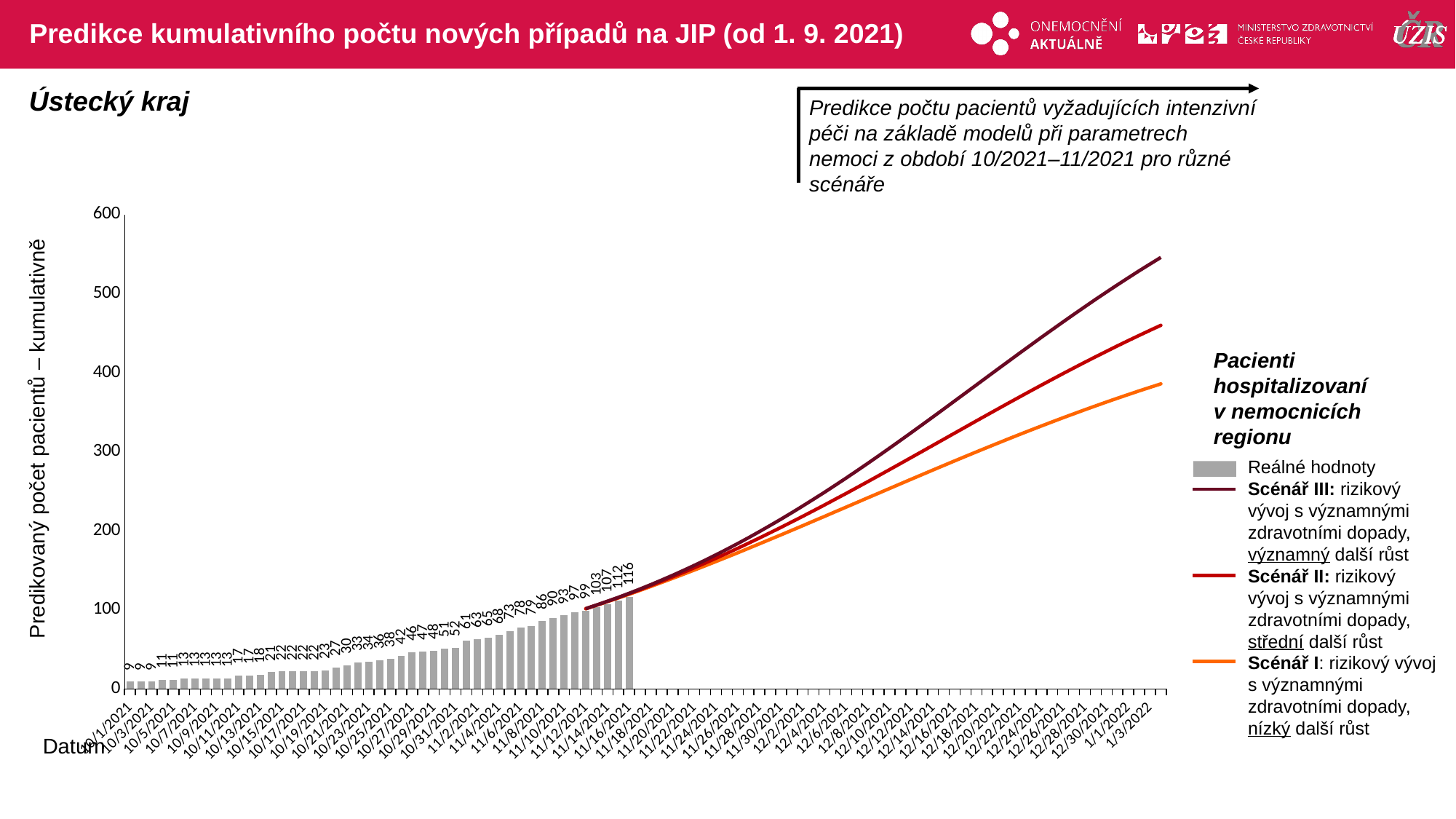

# Predikce kumulativního počtu nových případů na JIP (od 1. 9. 2021)
Ústecký kraj
Predikce počtu pacientů vyžadujících intenzivní péči na základě modelů při parametrech nemoci z období 10/2021–11/2021 pro různé scénáře

### Chart

| Category |  |  |  |  |  |
|---|---|---|---|---|---|
| 44470 | 9.0 | None | None | None | None |
| 44471 | 9.0 | None | None | None | None |
| 44472 | 9.0 | None | None | None | None |
| 44473 | 11.0 | None | None | None | None |
| 44474 | 11.0 | None | None | None | None |
| 44475 | 13.0 | None | None | None | None |
| 44476 | 13.0 | None | None | None | None |
| 44477 | 13.0 | None | None | None | None |
| 44478 | 13.0 | None | None | None | None |
| 44479 | 13.0 | None | None | None | None |
| 44480 | 17.0 | None | None | None | None |
| 44481 | 17.0 | None | None | None | None |
| 44482 | 18.0 | None | None | None | None |
| 44483 | 21.0 | None | None | None | None |
| 44484 | 22.0 | None | None | None | None |
| 44485 | 22.0 | None | None | None | None |
| 44486 | 22.0 | None | None | None | None |
| 44487 | 22.0 | None | None | None | None |
| 44488 | 23.0 | None | None | None | None |
| 44489 | 27.0 | None | None | None | None |
| 44490 | 30.0 | None | None | None | None |
| 44491 | 33.0 | None | None | None | None |
| 44492 | 34.0 | None | None | None | None |
| 44493 | 36.0 | None | None | None | None |
| 44494 | 38.0 | None | None | None | None |
| 44495 | 42.0 | None | None | None | None |
| 44496 | 46.0 | None | None | None | None |
| 44497 | 47.0 | None | None | None | None |
| 44498 | 48.0 | None | None | None | None |
| 44499 | 51.0 | None | None | None | None |
| 44500 | 52.0 | None | None | None | None |
| 44501 | 61.0 | None | None | None | None |
| 44502 | 63.0 | None | None | None | None |
| 44503 | 65.0 | None | None | None | None |
| 44504 | 68.0 | None | None | None | None |
| 44505 | 73.0 | None | None | None | None |
| 44506 | 78.0 | None | None | None | None |
| 44507 | 79.0 | None | None | None | None |
| 44508 | 86.0 | None | None | None | None |
| 44509 | 90.0 | None | None | None | None |
| 44510 | 93.0 | None | None | None | None |
| 44511 | 97.0 | None | None | None | None |
| 44512 | 99.0 | None | 101.35036265059901 | 101.40993922253396 | 101.46985371198997 |
| 44513 | 103.0 | None | 105.80182889914688 | 105.94856732042177 | 106.09655576711351 |
| 44514 | 107.0 | None | 110.34166012798114 | 110.60774168718402 | 110.87698398193528 |
| 44515 | 112.0 | None | 114.94439145623684 | 115.36652218736174 | 115.79526330818071 |
| 44516 | 116.0 | None | 119.70072064314328 | 120.31989775477575 | 120.95132375769259 |
| 44517 | None | None | 124.561707253809 | 125.423309646119 | 126.30574248307393 |
| 44518 | None | None | 129.5472636298042 | 130.70062015160752 | 131.88718228159917 |
| 44519 | None | None | 134.61523551260586 | 136.11336979535065 | 137.6618196310085 |
| 44520 | None | None | 139.74955704900694 | 141.64881778466685 | 143.6212580272085 |
| 44521 | None | None | 144.9611210580132 | 147.32070749077283 | 149.7831773663715 |
| 44522 | None | None | 150.2445785994586 | 153.1262524352848 | 156.1484912179379 |
| 44523 | None | None | 155.61921877151997 | 159.08693069898294 | 162.7420350677945 |
| 44524 | None | None | 161.05950763354457 | 165.17932456437862 | 169.5436885604185 |
| 44525 | None | None | 166.56239124582552 | 171.40199638082927 | 176.55480371161232 |
| 44526 | None | None | 172.12161392552827 | 177.7499319433183 | 183.77276118310206 |
| 44527 | None | None | 177.736658856582 | 184.22352414941943 | 191.19997279012307 |
| 44528 | None | None | 183.39713073747774 | 190.81301074345572 | 198.82835892952681 |
| 44529 | None | None | 189.095496988218 | 197.5111823391215 | 206.65200416393498 |
| 44530 | None | None | 194.82864480021595 | 204.31492910747227 | 214.6686687686265 |
| 44531 | None | None | 200.6075300306482 | 211.23489701983402 | 222.8894345264651 |
| 44532 | None | None | 206.41921944089893 | 218.2576385874441 | 231.30094567880786 |
| 44533 | None | None | 212.25739165777173 | 225.37595569192933 | 239.8955799705245 |
| 44534 | None | None | 218.1173020620729 | 232.58389125524366 | 248.6664537385781 |
| 44535 | None | None | 223.994215034242 | 239.87522813431383 | 257.6059871537035 |
| 44536 | None | None | 229.8834309411881 | 247.2435345565858 | 266.70595999598385 |
| 44537 | None | None | 235.7801576238675 | 254.6819959375681 | 275.9572853289762 |
| 44538 | None | None | 241.67953902167793 | 262.18346245798443 | 285.35007381180526 |
| 44539 | None | None | 247.5766720456345 | 269.74047841703157 | 294.87367401665733 |
| 44540 | None | None | 253.46662735569836 | 277.34531920152233 | 304.51672755826667 |
| 44541 | None | None | 259.34446225459834 | 284.9900172147061 | 314.26721172650264 |
| 44542 | None | None | 265.20529240110585 | 292.66647386216107 | 324.1126041388093 |
| 44543 | None | None | 271.0443122703048 | 300.36649968416646 | 334.0399524867752 |
| 44544 | None | None | 276.856793558327 | 308.0818255352556 | 344.03590921100067 |
| 44545 | None | None | 282.63808508685537 | 315.80411806592514 | 354.086776081556 |
| 44546 | None | None | 288.3836332088837 | 323.5250242818585 | 364.17859028064964 |
| 44547 | None | None | 294.088988485325 | 331.2361976083736 | 374.2971877431784 |
| 44548 | None | None | 299.74982546777926 | 338.92934267564965 | 384.42829352551024 |
| 44549 | None | None | 305.36195827231757 | 346.59625462384207 | 394.557606157579 |
| 44550 | None | None | 310.9213563489261 | 354.22885926273295 | 404.67088454755503 |
| 44551 | None | None | 316.4241531200222 | 361.8192431698607 | 414.7540216717569 |
| 44552 | None | None | 321.86664682448225 | 369.359673016208 | 424.79310402137884 |
| 44553 | None | None | 327.2453092287688 | 376.84262552484995 | 434.77448493060655 |
| 44554 | None | None | 332.5567914219422 | 384.2608127263226 | 444.6848505386958 |
| 44555 | None | None | 337.79792938822885 | 391.6072064255424 | 454.5112835569333 |
| 44556 | None | None | 342.9657475815354 | 398.87505904384005 | 464.2413204339039 |
| 44557 | None | None | 348.05746491744816 | 406.0579270613662 | 473.86301012003435 |
| 44558 | None | None | 353.0704990522123 | 413.149690977765 | 483.36496578902626 |
| 44559 | None | None | 358.00246666457235 | 420.1445687328408 | 492.73640535524567 |
| 44560 | None | None | 362.85118174573114 | 427.0371252549875 | 501.967184133197 |
| 44561 | None | None | 367.61465672092964 | 433.8222847337221 | 511.0478283337564 |
| 44562 | None | None | 372.2911013206161 | 440.4953385330418 | 519.9695598092023 |
| 44563 | None | None | 376.878921076558 | 447.0519513373084 | 528.7243155220049 |
| 44564 | None | None | 381.3767147723274 | 453.48816458732625 | 537.304760478585 |
| 44565 | None | None | 385.7832776597311 | 459.8003998532344 | 545.7042977973708 |
Pacienti hospitalizovaní v nemocnicích regionu
Predikovaný počet pacientů – kumulativně
Reálné hodnoty
Scénář III: rizikový vývoj s významnými zdravotními dopady, významný další růst
Scénář II: rizikový vývoj s významnými zdravotními dopady, střední další růst
Scénář I: rizikový vývoj s významnými zdravotními dopady, nízký další růst

Datum